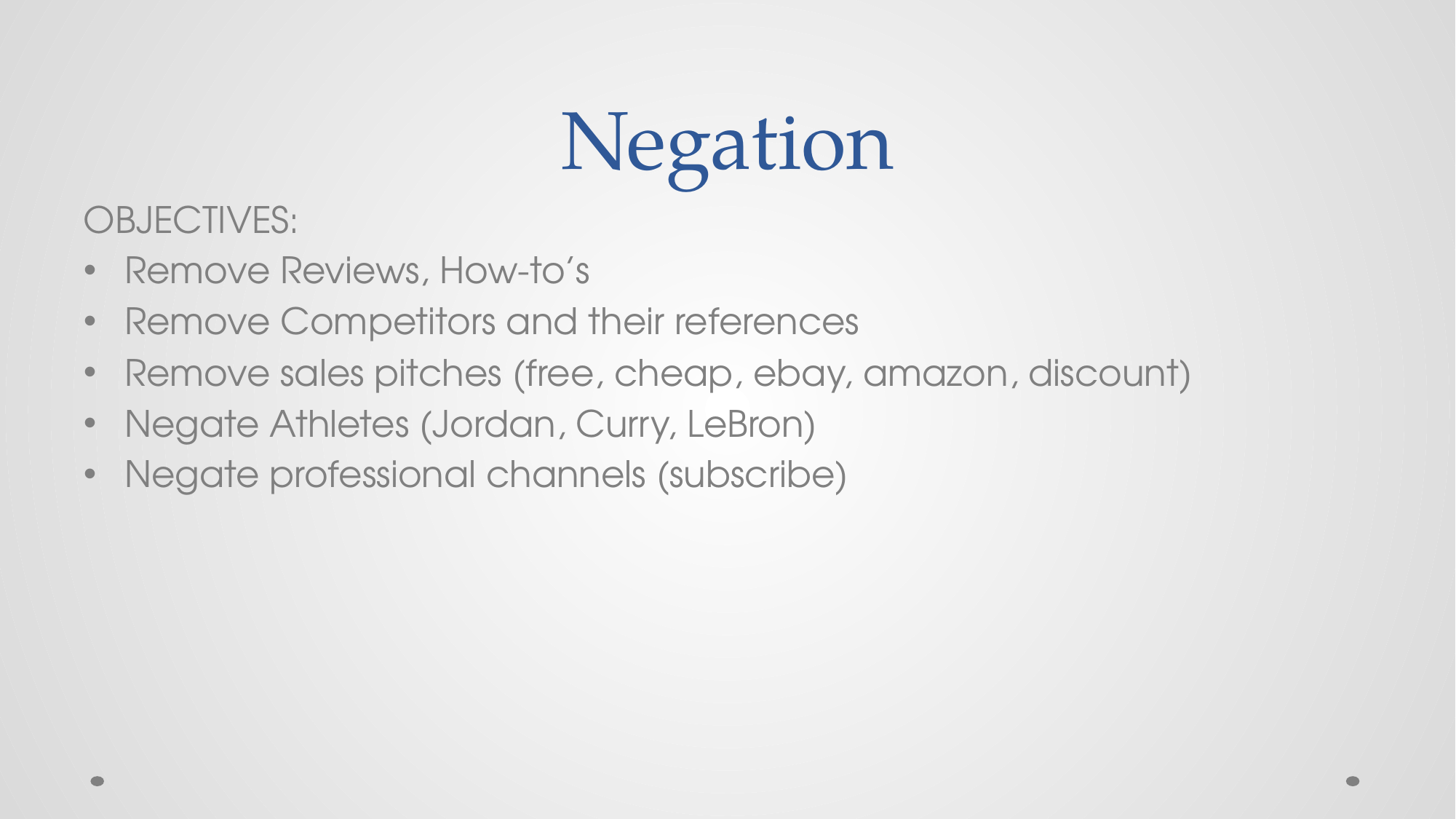

# Negation
OBJECTIVES:
Remove Reviews, How-to’s
Remove Competitors and their references
Remove sales pitches (free, cheap, ebay, amazon, discount)
Negate Athletes (Jordan, Curry, LeBron)
Negate professional channels (subscribe)